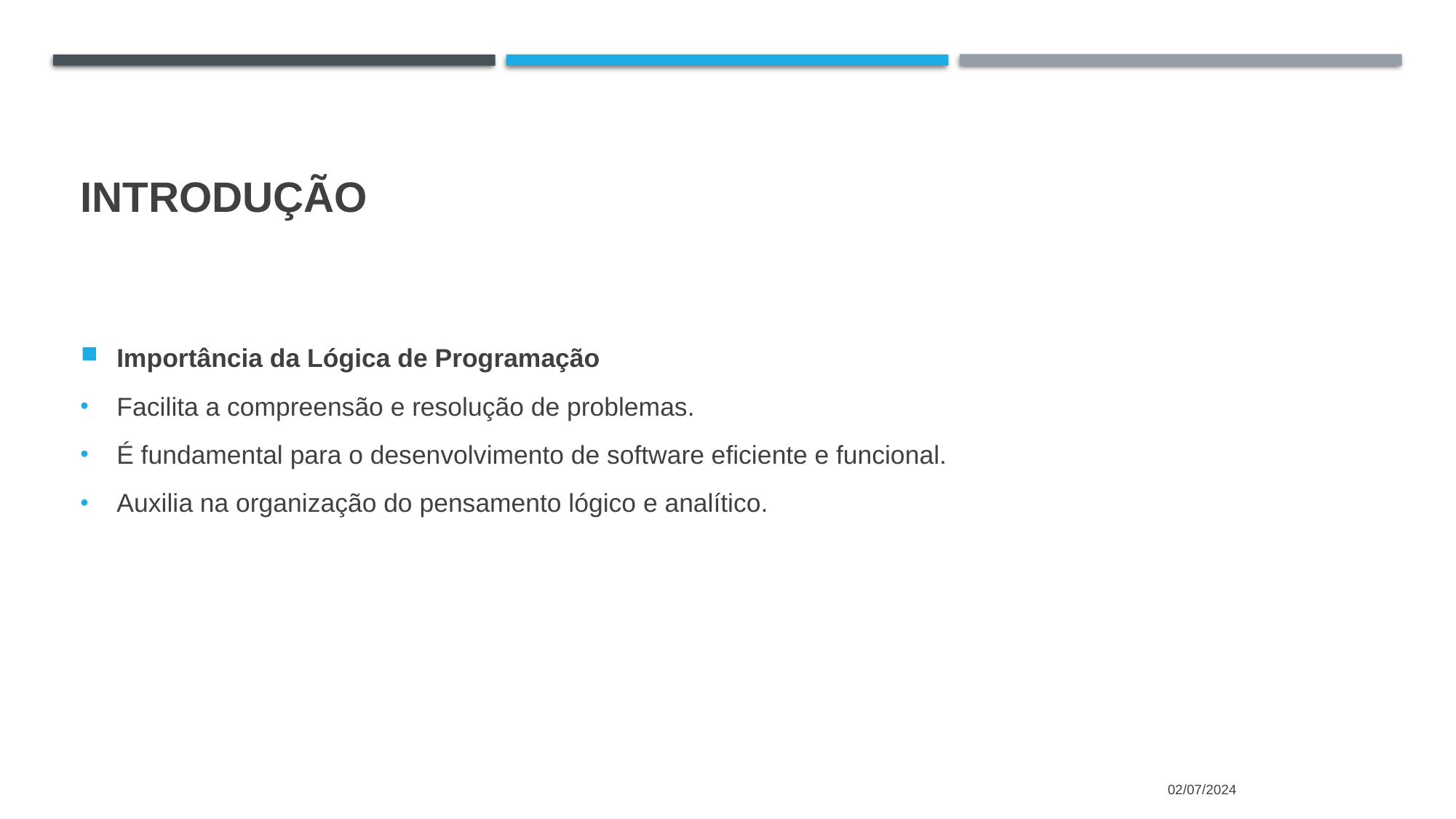

# Introdução
Importância da Lógica de Programação
Facilita a compreensão e resolução de problemas.
É fundamental para o desenvolvimento de software eficiente e funcional.
Auxilia na organização do pensamento lógico e analítico.

02/07/2024